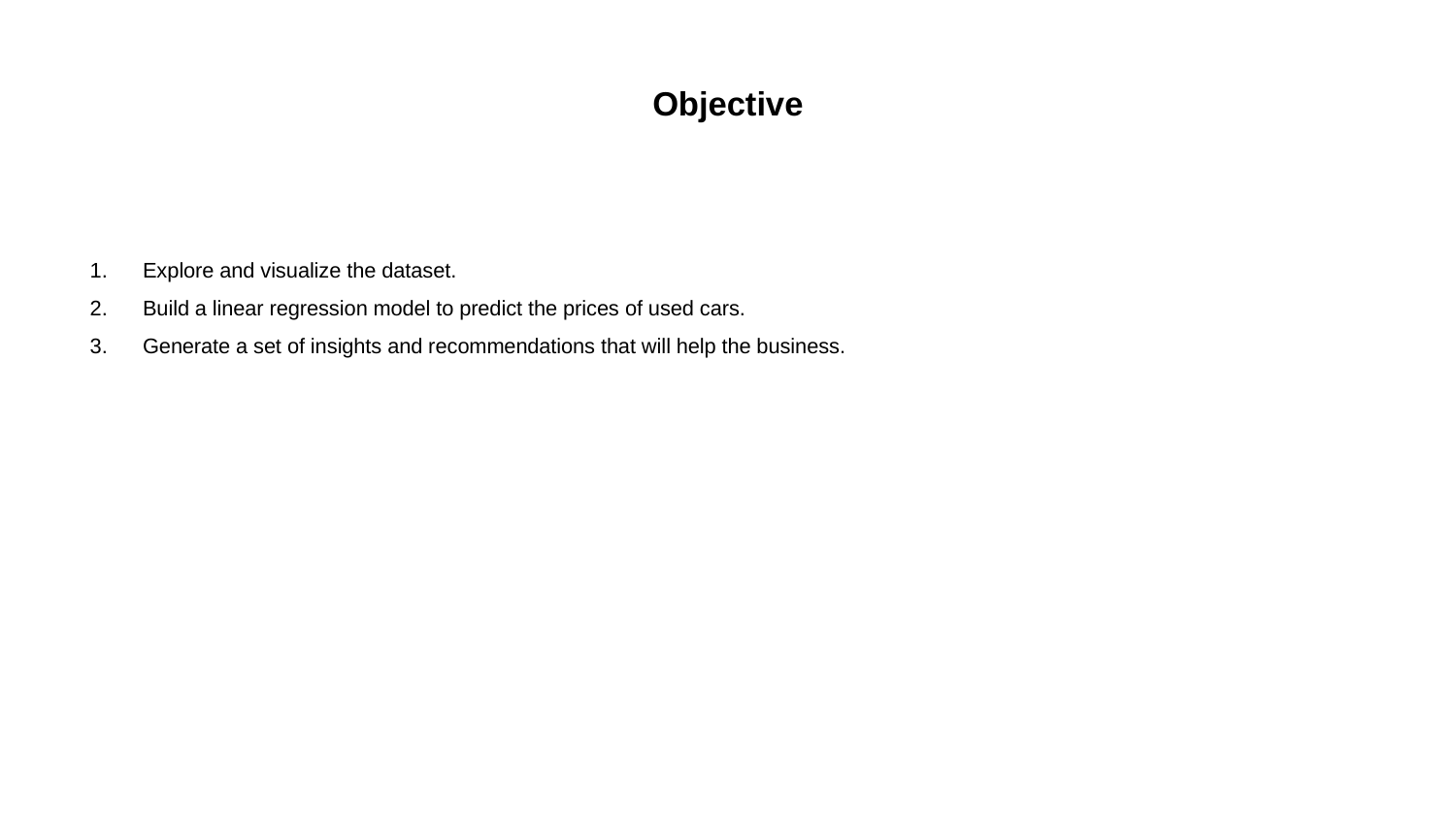

# Objective

 Explore and visualize the dataset.
 Build a linear regression model to predict the prices of used cars.
 Generate a set of insights and recommendations that will help the business.